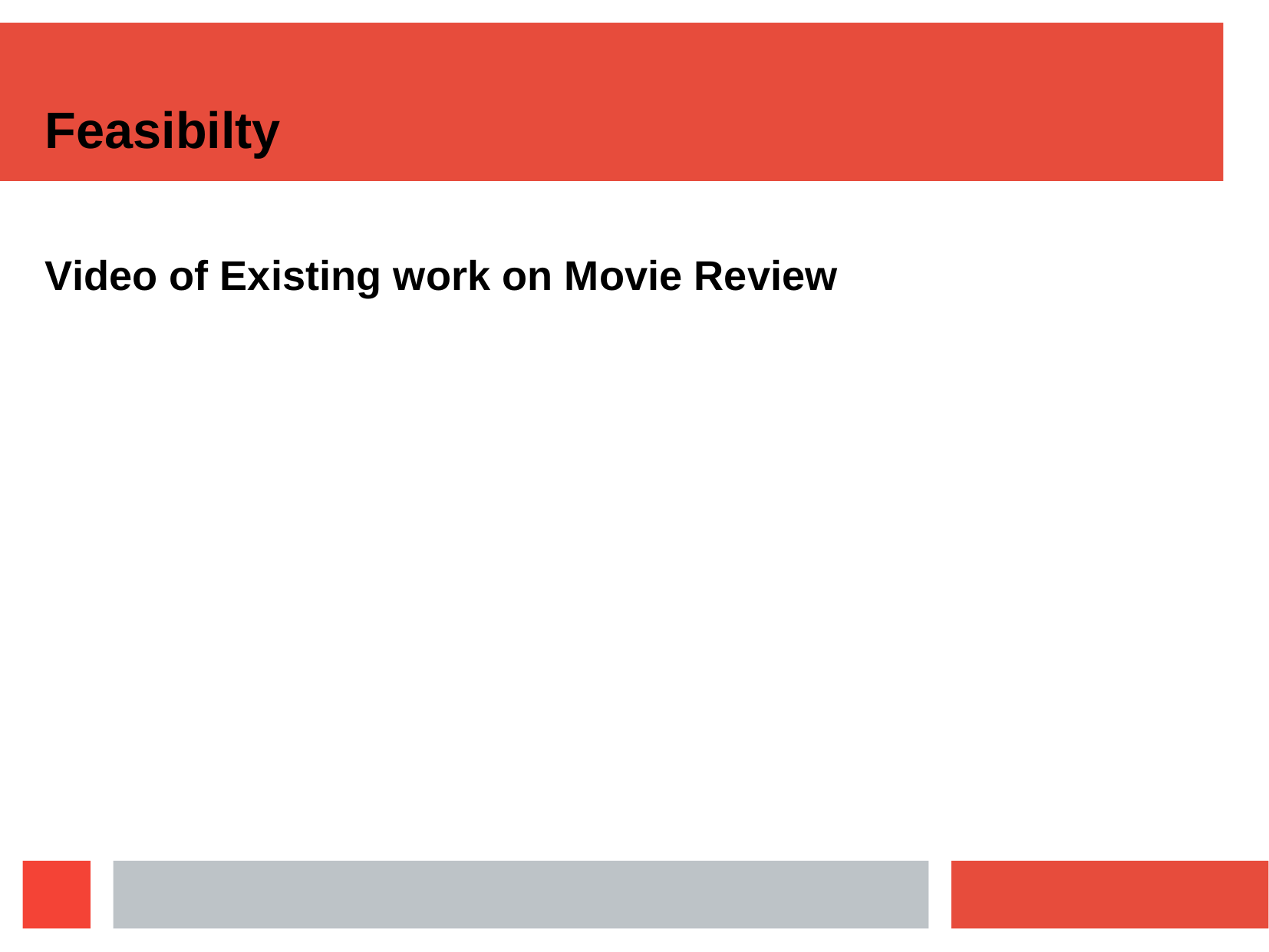

Feasibilty
Video of Existing work on Movie Review